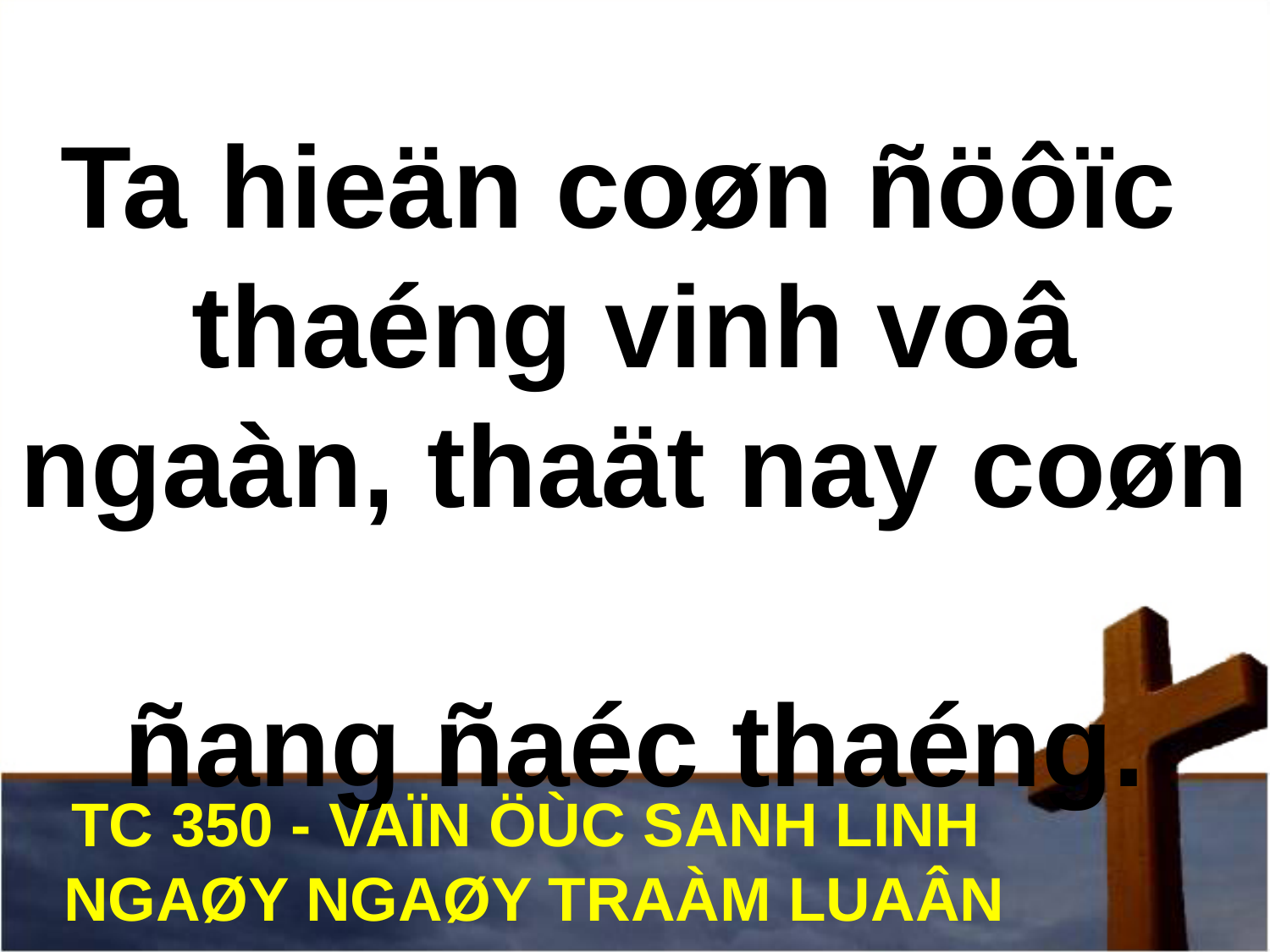

Ta hieän coøn ñöôïc
thaéng vinh voâ ngaàn, thaät nay coøn
ñang ñaéc thaéng.
TC 350 - VAÏN ÖÙC SANH LINH
NGAØY NGAØY TRAÀM LUAÂN